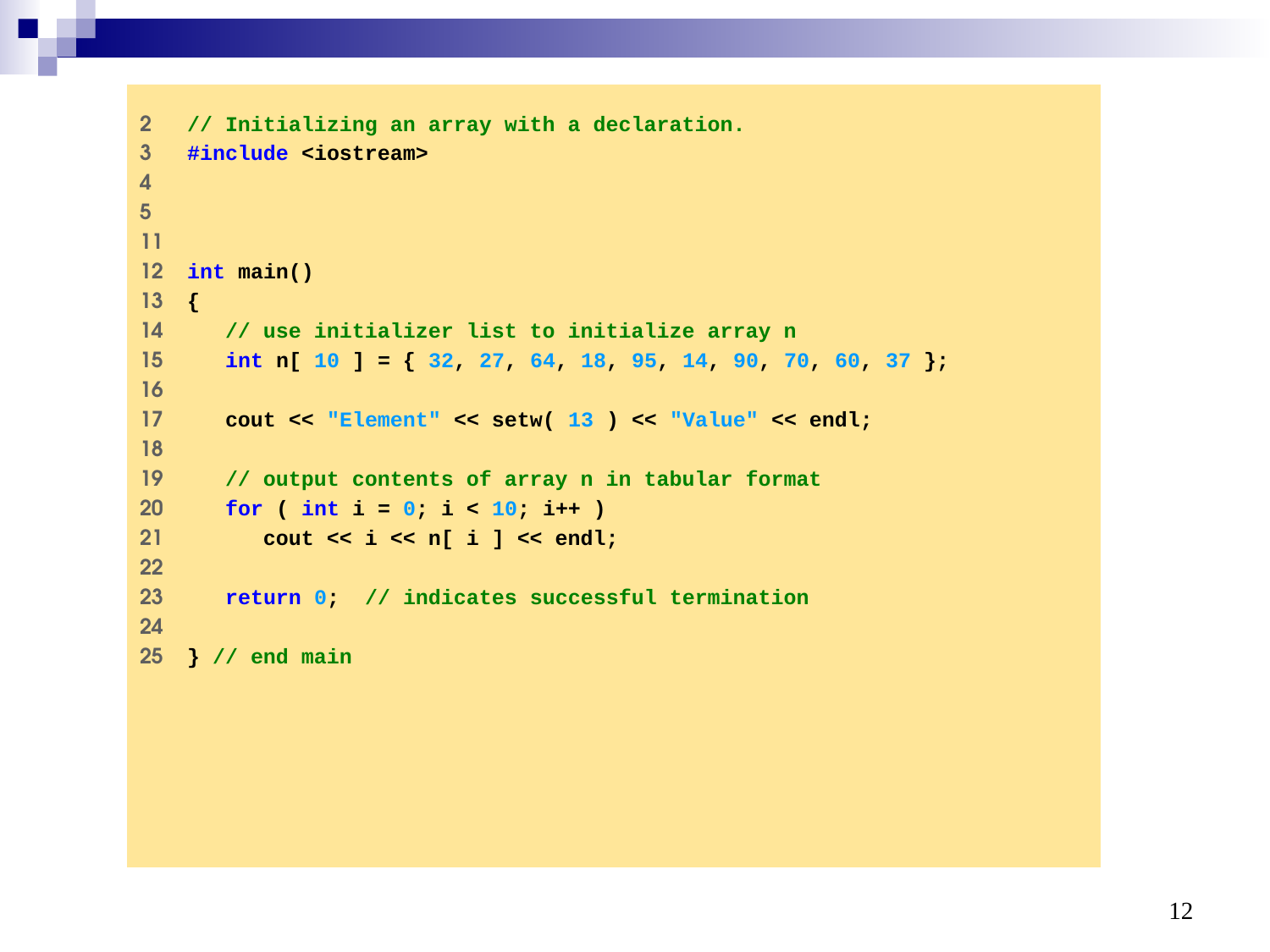

2      // Initializing an array with a declaration.
3      #include <iostream>
4
5
11
12    int main()
13    {
14       // use initializer list to initialize array n
15       int n[ 10 ] = { 32, 27, 64, 18, 95, 14, 90, 70, 60, 37 };
16
17       cout << "Element" << setw( 13 ) << "Value" << endl;
18
19       // output contents of array n in tabular format
20       for ( int i = 0; i < 10; i++ )
21          cout << i << n[ i ] << endl;
22
23       return 0;  // indicates successful termination
24
25    } // end main

12